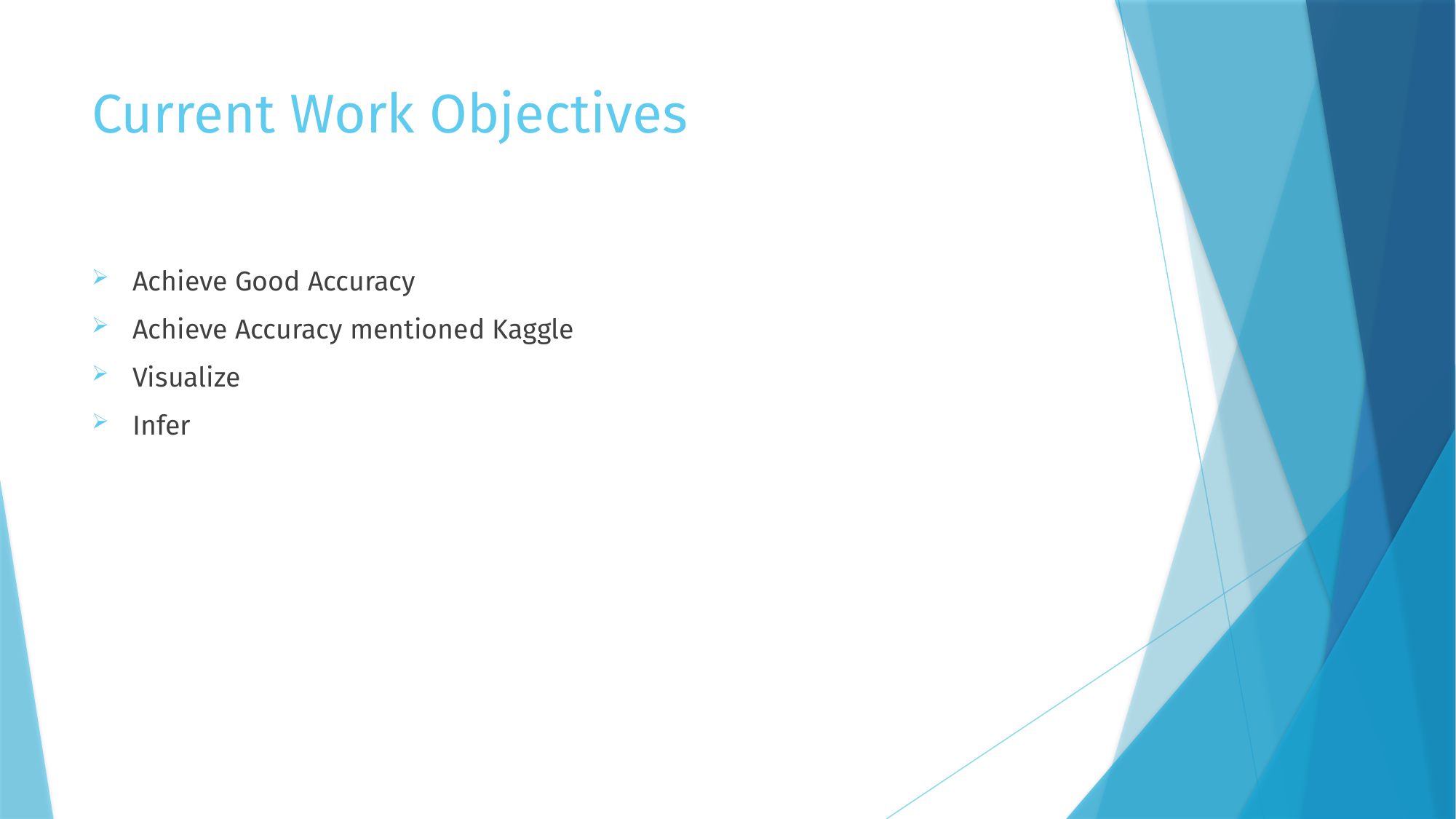

# Current Work Objectives
Achieve Good Accuracy
Achieve Accuracy mentioned Kaggle
Visualize
Infer